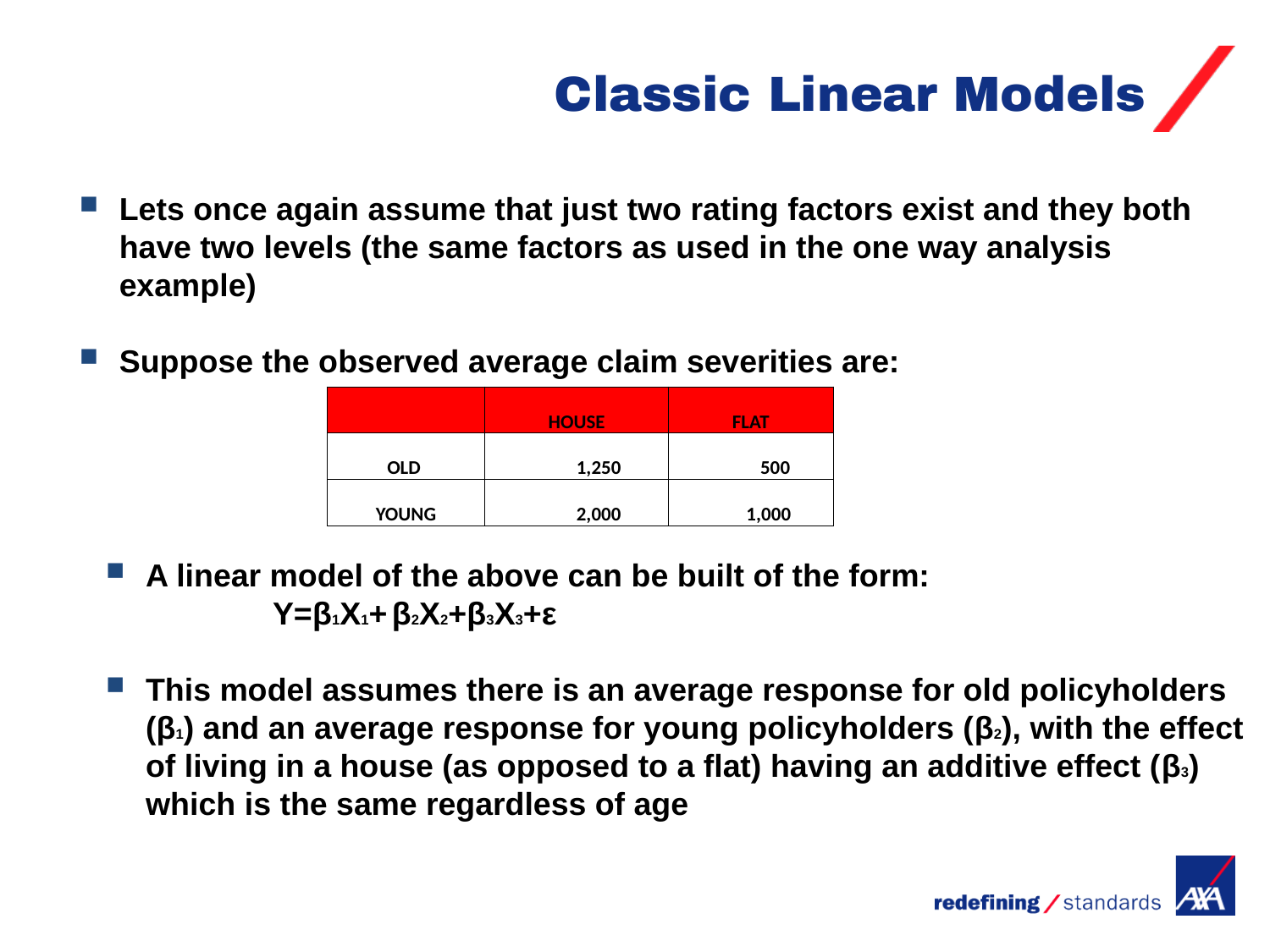

# Classic Linear Models
Lets once again assume that just two rating factors exist and they both have two levels (the same factors as used in the one way analysis example)

Suppose the observed average claim severities are:

|  | HOUSE | FLAT |
| --- | --- | --- |
| OLD | 1,250 | 500 |
| YOUNG | 2,000 | 1,000 |
A linear model of the above can be built of the form:
		Y=β1X1+ β2X2+β3X3+ε

This model assumes there is an average response for old policyholders (β1) and an average response for young policyholders (β2), with the effect of living in a house (as opposed to a flat) having an additive effect (β3) which is the same regardless of age